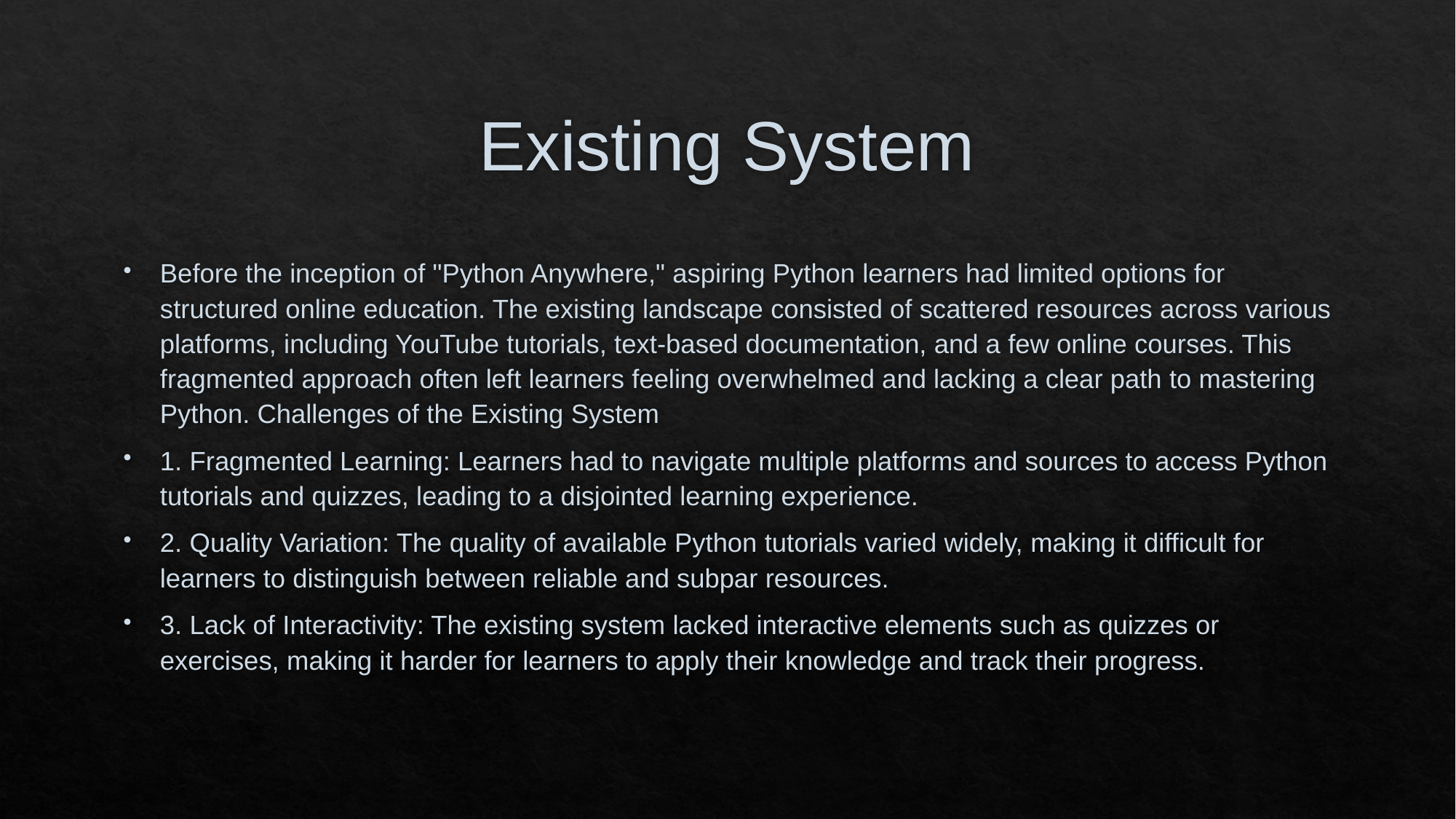

# Existing System
Before the inception of "Python Anywhere," aspiring Python learners had limited options for structured online education. The existing landscape consisted of scattered resources across various platforms, including YouTube tutorials, text-based documentation, and a few online courses. This fragmented approach often left learners feeling overwhelmed and lacking a clear path to mastering Python. Challenges of the Existing System
1. Fragmented Learning: Learners had to navigate multiple platforms and sources to access Python tutorials and quizzes, leading to a disjointed learning experience.
2. Quality Variation: The quality of available Python tutorials varied widely, making it difficult for learners to distinguish between reliable and subpar resources.
3. Lack of Interactivity: The existing system lacked interactive elements such as quizzes or exercises, making it harder for learners to apply their knowledge and track their progress.